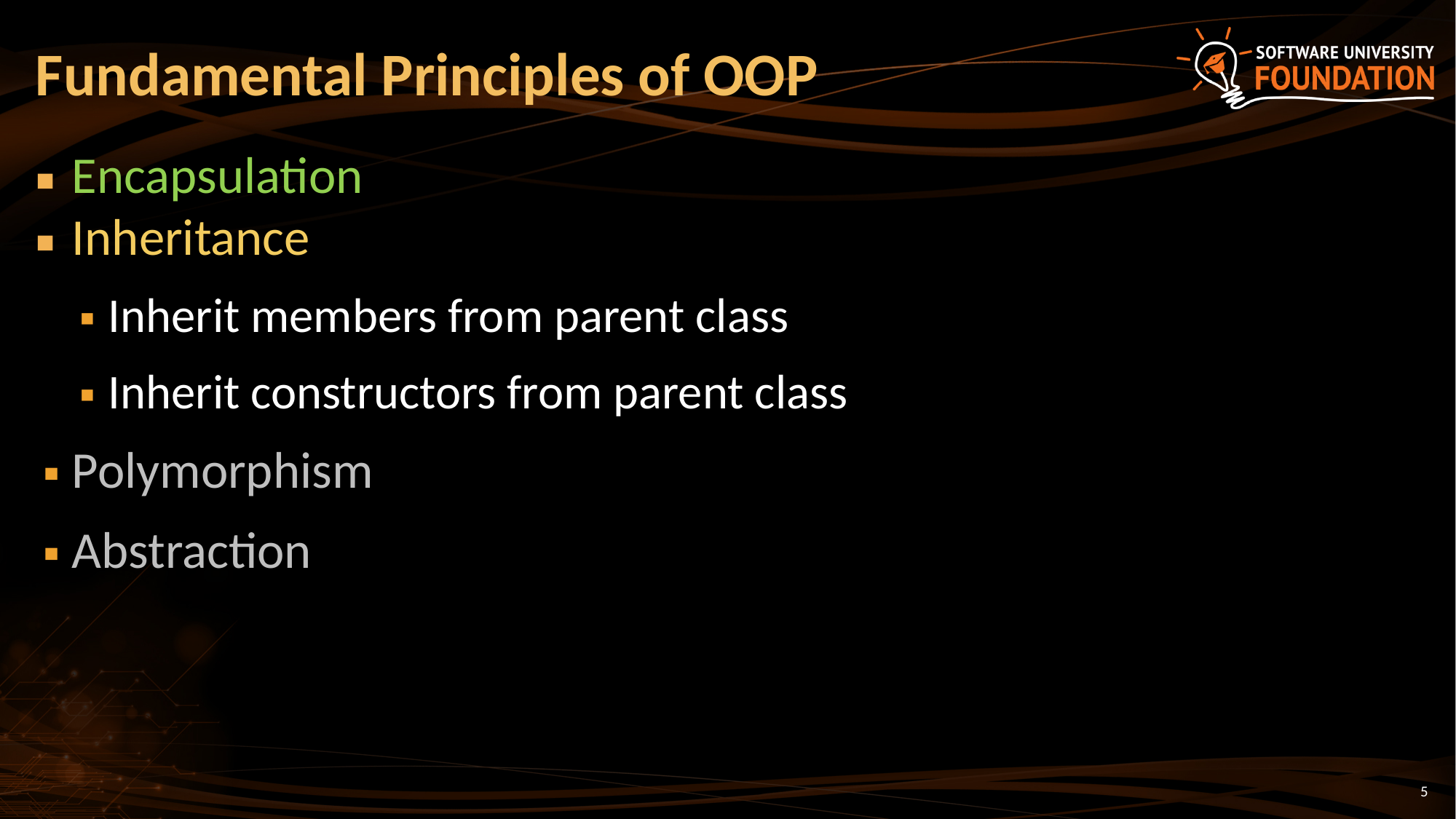

# Fundamental Principles of OOP
Encapsulation
Inheritance
Inherit members from parent class
Inherit constructors from parent class
Polymorphism
Abstraction

5